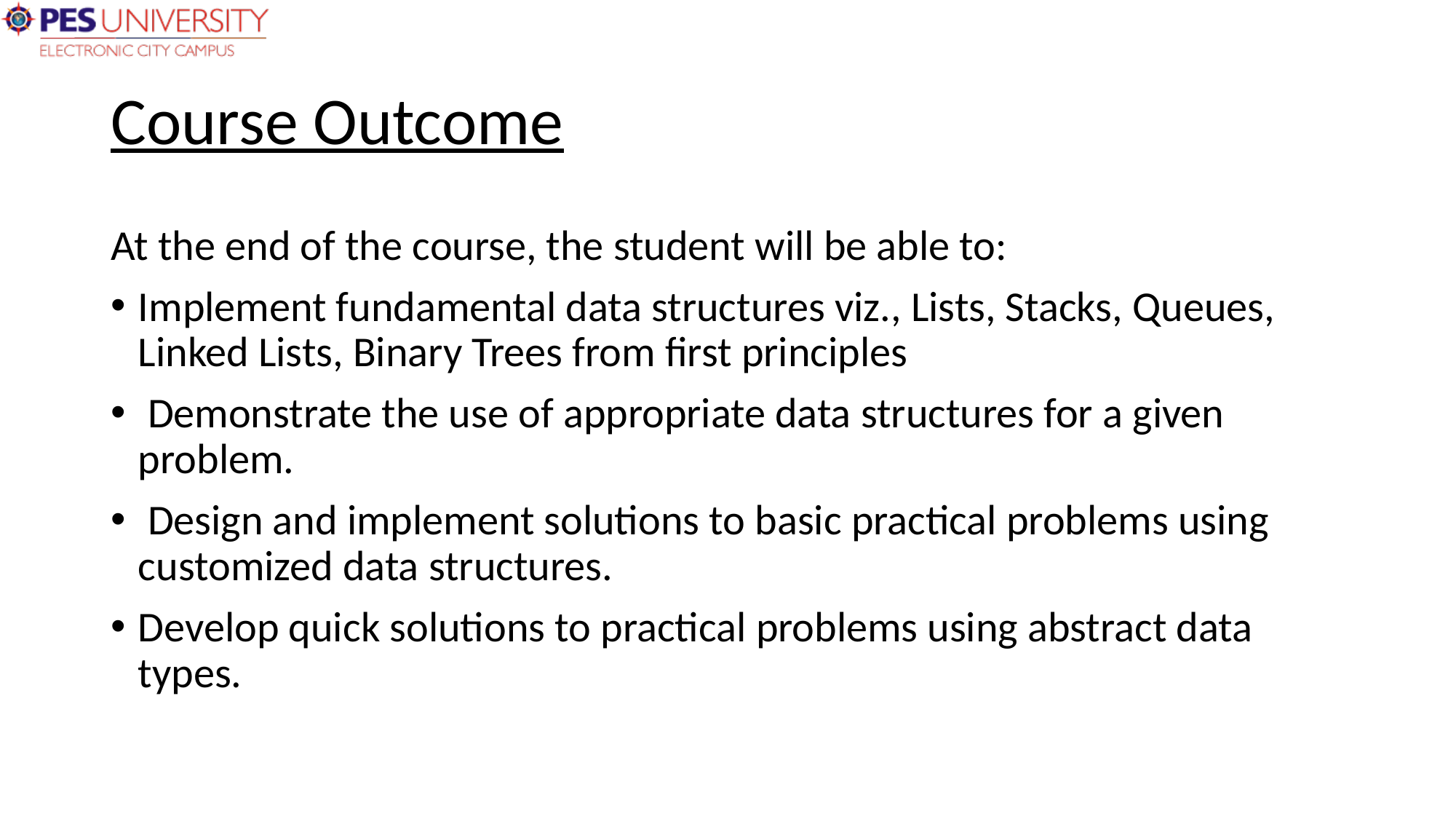

# Course Outcome
At the end of the course, the student will be able to:
Implement fundamental data structures viz., Lists, Stacks, Queues, Linked Lists, Binary Trees from first principles
 Demonstrate the use of appropriate data structures for a given problem.
 Design and implement solutions to basic practical problems using customized data structures.
Develop quick solutions to practical problems using abstract data types.